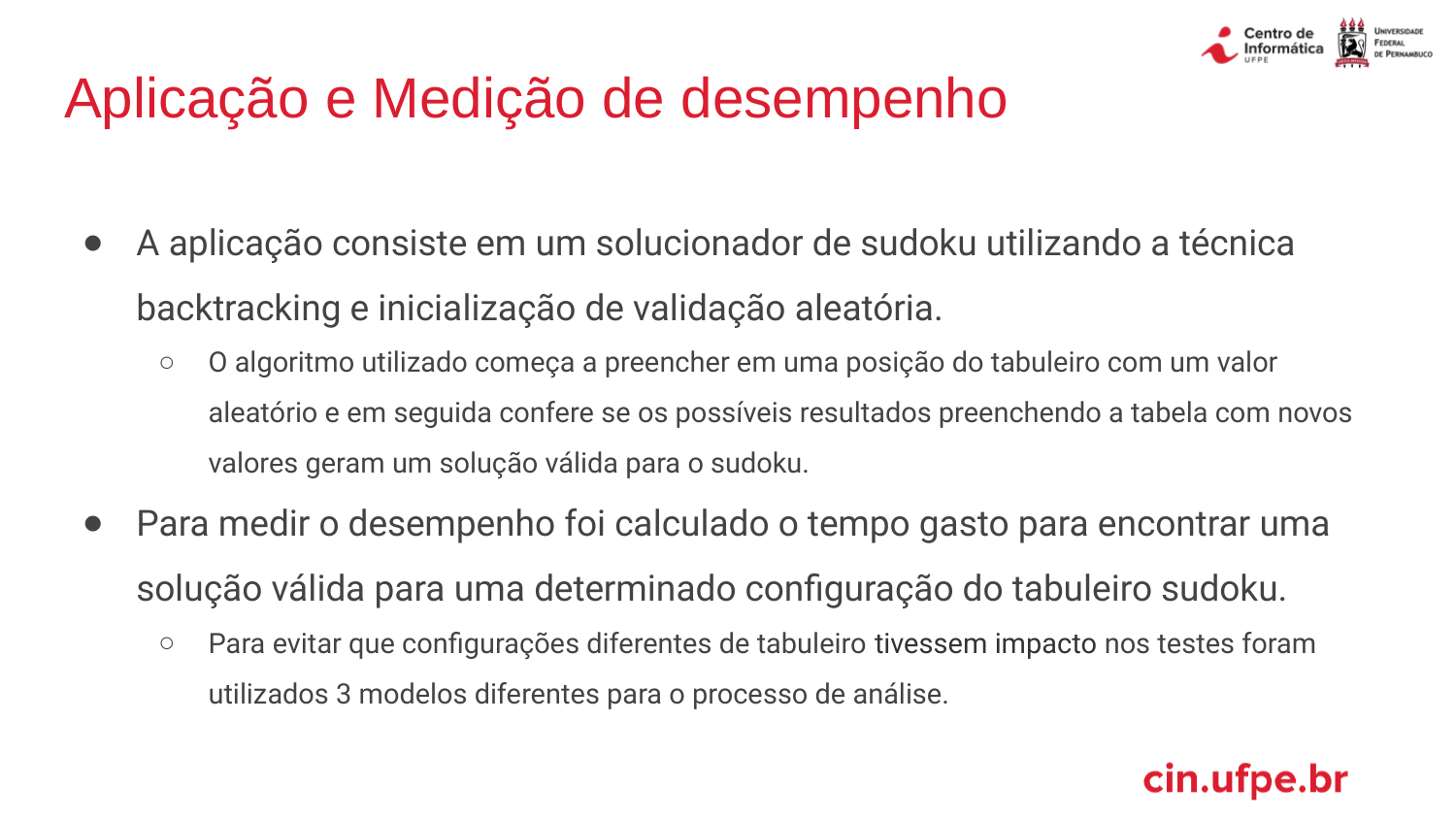

# Aplicação e Medição de desempenho
A aplicação consiste em um solucionador de sudoku utilizando a técnica backtracking e inicialização de validação aleatória.
O algoritmo utilizado começa a preencher em uma posição do tabuleiro com um valor aleatório e em seguida confere se os possíveis resultados preenchendo a tabela com novos valores geram um solução válida para o sudoku.
Para medir o desempenho foi calculado o tempo gasto para encontrar uma solução válida para uma determinado configuração do tabuleiro sudoku.
Para evitar que configurações diferentes de tabuleiro tivessem impacto nos testes foram utilizados 3 modelos diferentes para o processo de análise.